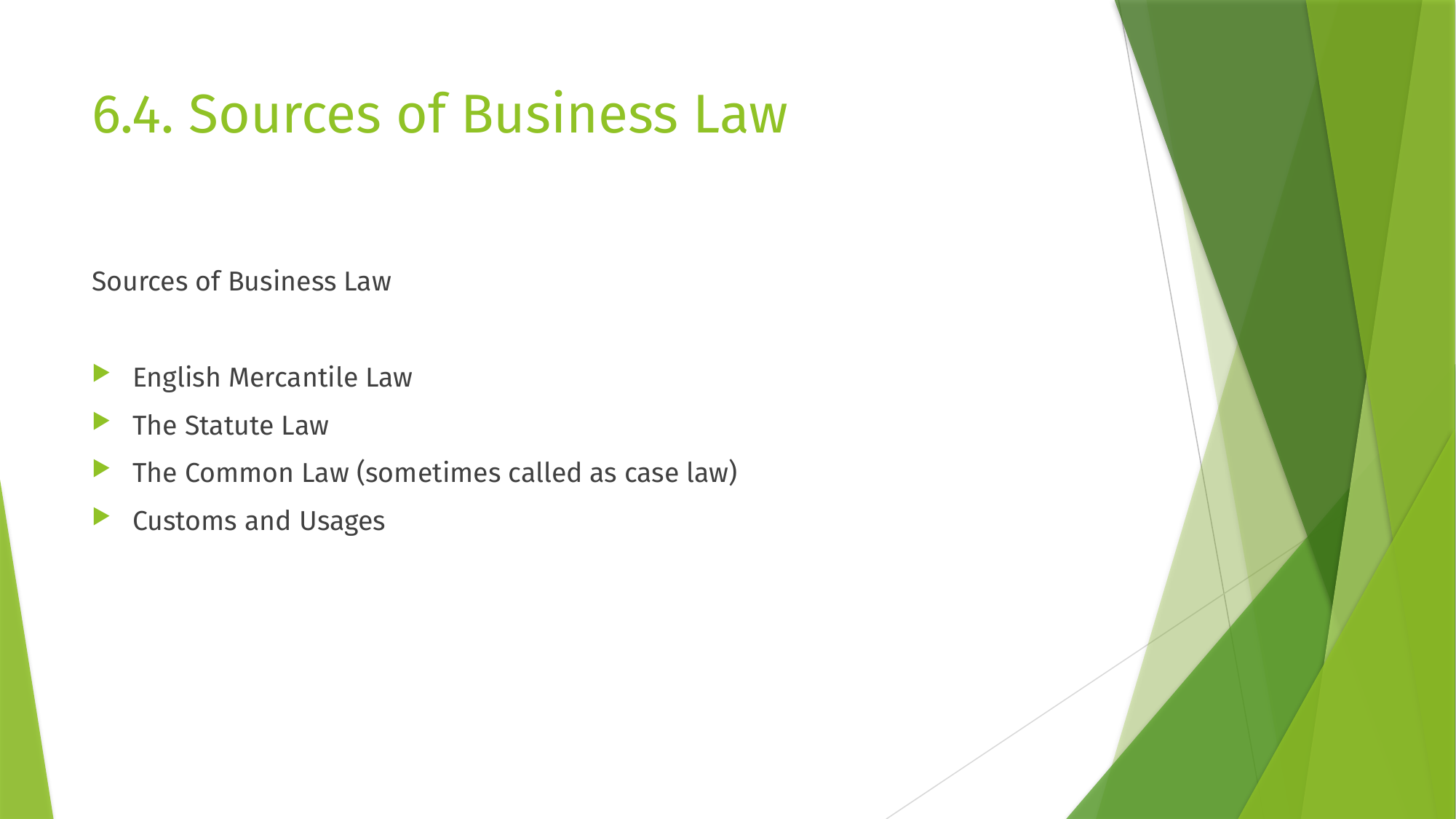

# 6.4. Sources of Business Law
Sources of Business Law

English Mercantile Law
The Statute Law
The Common Law (sometimes called as case law)
Customs and Usages